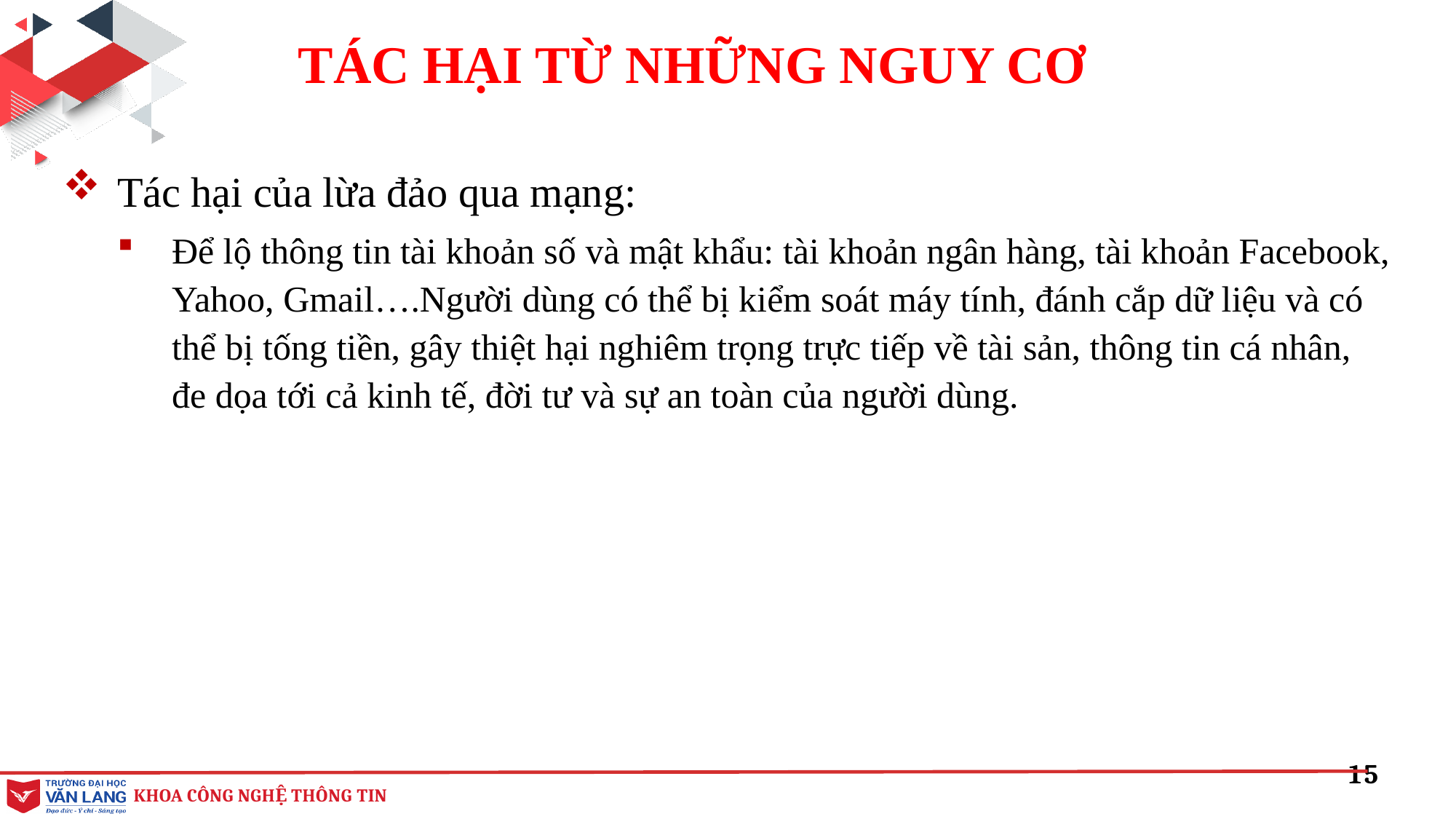

TÁC HẠI TỪ NHỮNG NGUY CƠ
Tác hại của lừa đảo qua mạng:
Để lộ thông tin tài khoản số và mật khẩu: tài khoản ngân hàng, tài khoản Facebook, Yahoo, Gmail….Người dùng có thể bị kiểm soát máy tính, đánh cắp dữ liệu và có thể bị tống tiền, gây thiệt hại nghiêm trọng trực tiếp về tài sản, thông tin cá nhân, đe dọa tới cả kinh tế, đời tư và sự an toàn của người dùng.